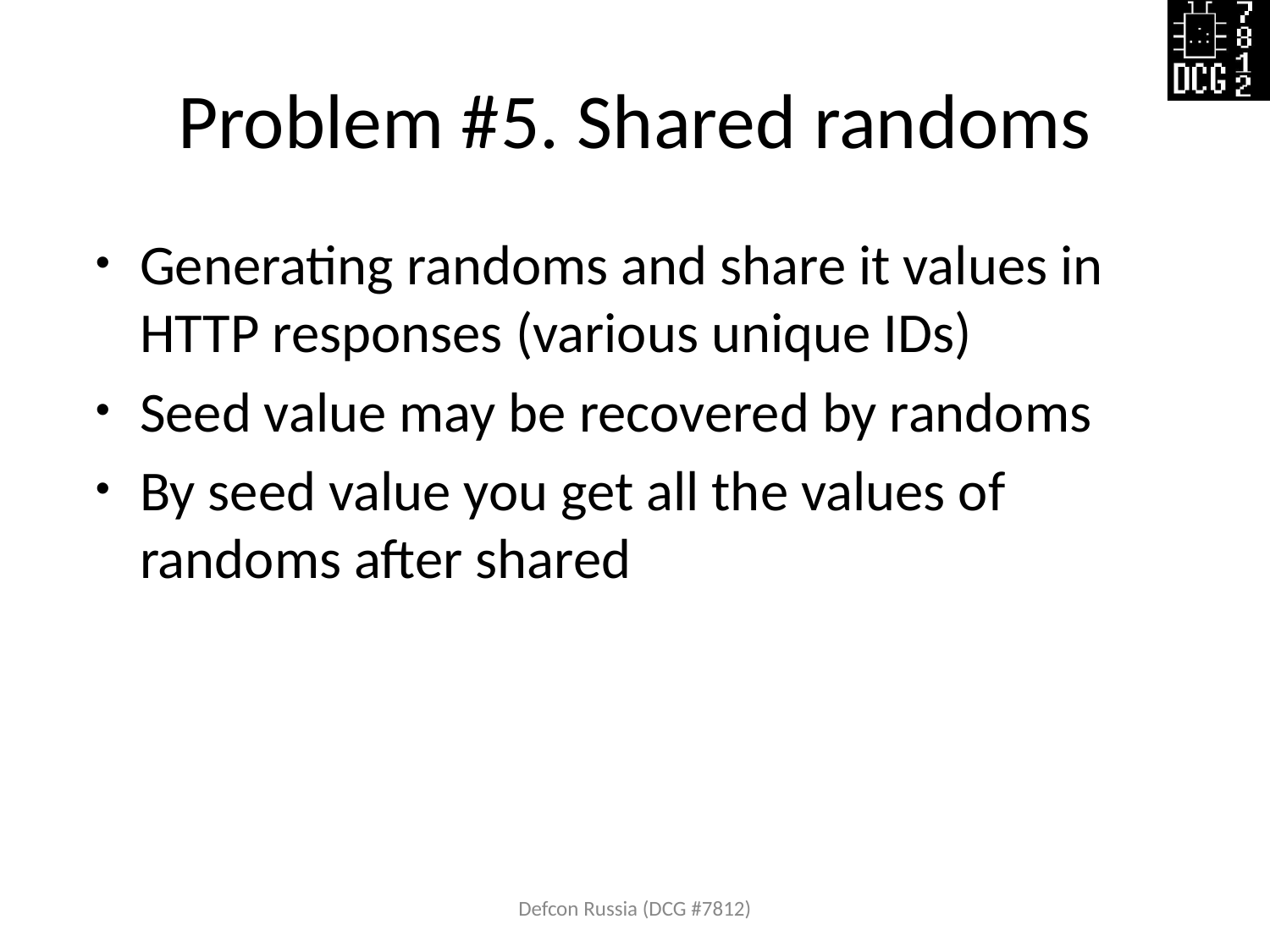

# Problem #5. Shared randoms
Generating randoms and share it values in HTTP responses (various unique IDs)
Seed value may be recovered by randoms
By seed value you get all the values of randoms after shared
Defcon Russia (DCG #7812)